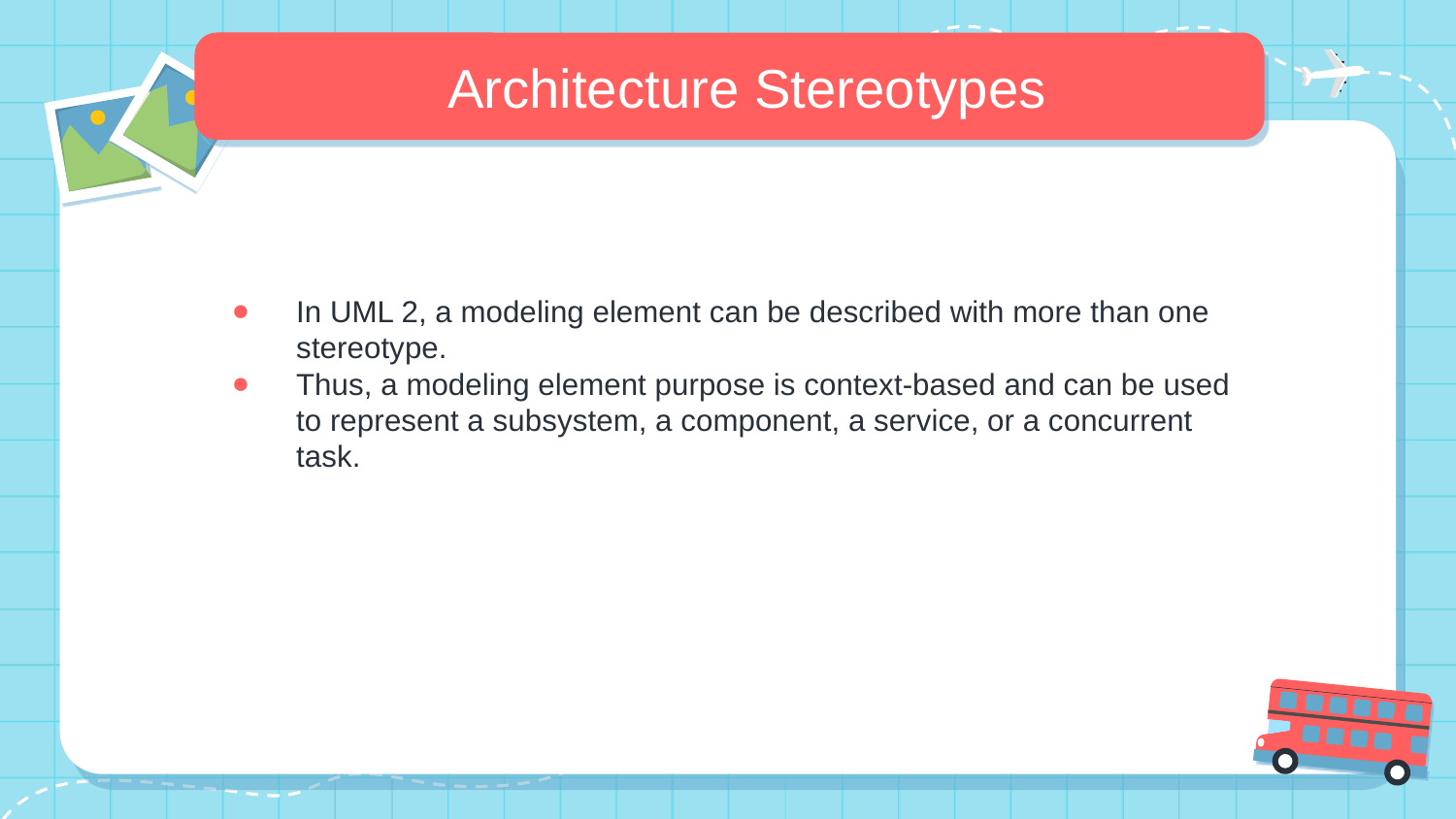

Architecture Stereotypes
In UML 2, a modeling element can be described with more than one stereotype.
Thus, a modeling element purpose is context-based and can be used to represent a subsystem, a component, a service, or a concurrent task.